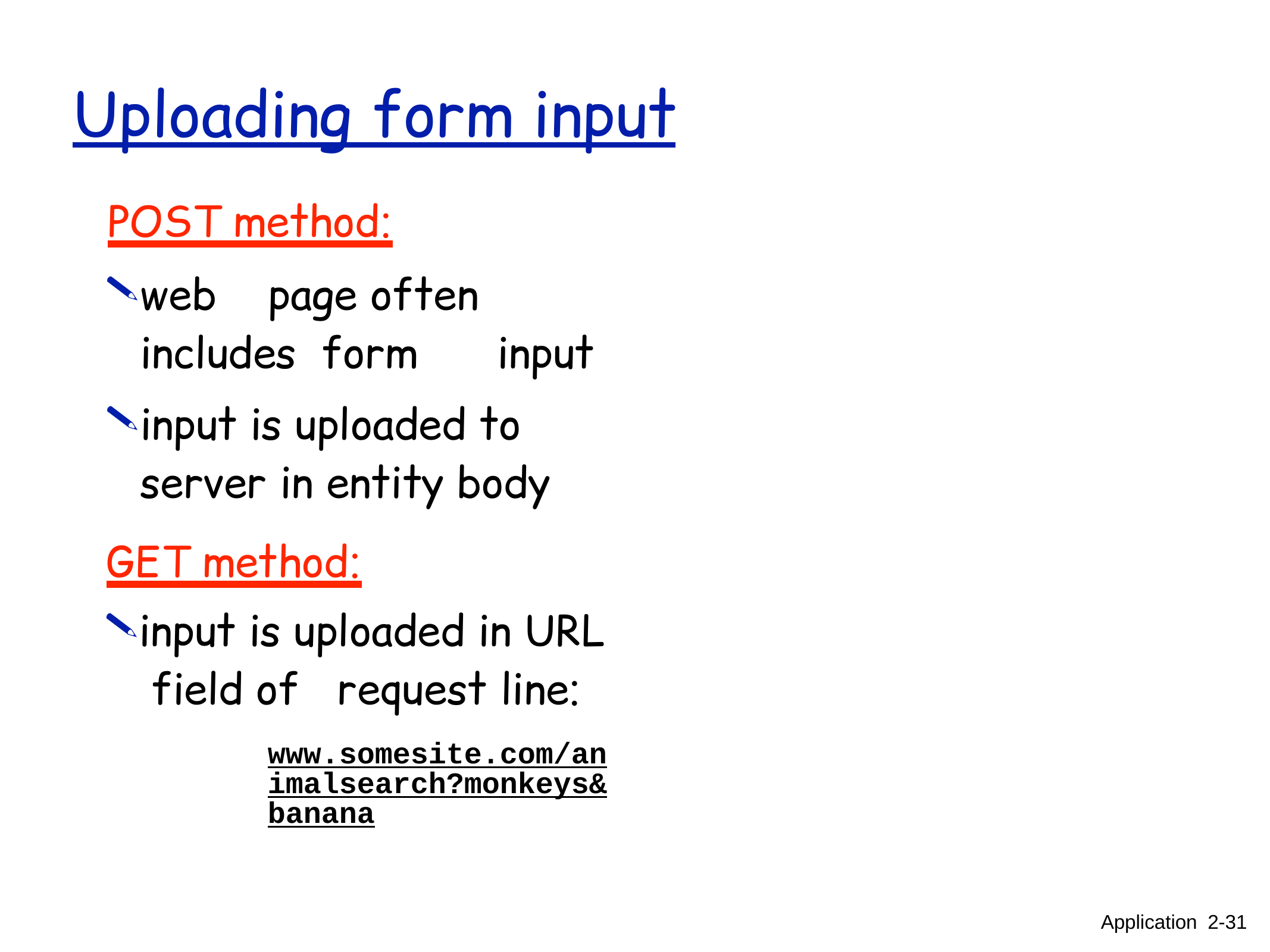

# Uploading	form	input

POST method:
web	page	often includes  form	input
input is uploaded to  server in entity body
GET method:
input is uploaded in URL  field of	request	line:
www.somesite.com/animalsearch?monkeys&banana
Application 2-31